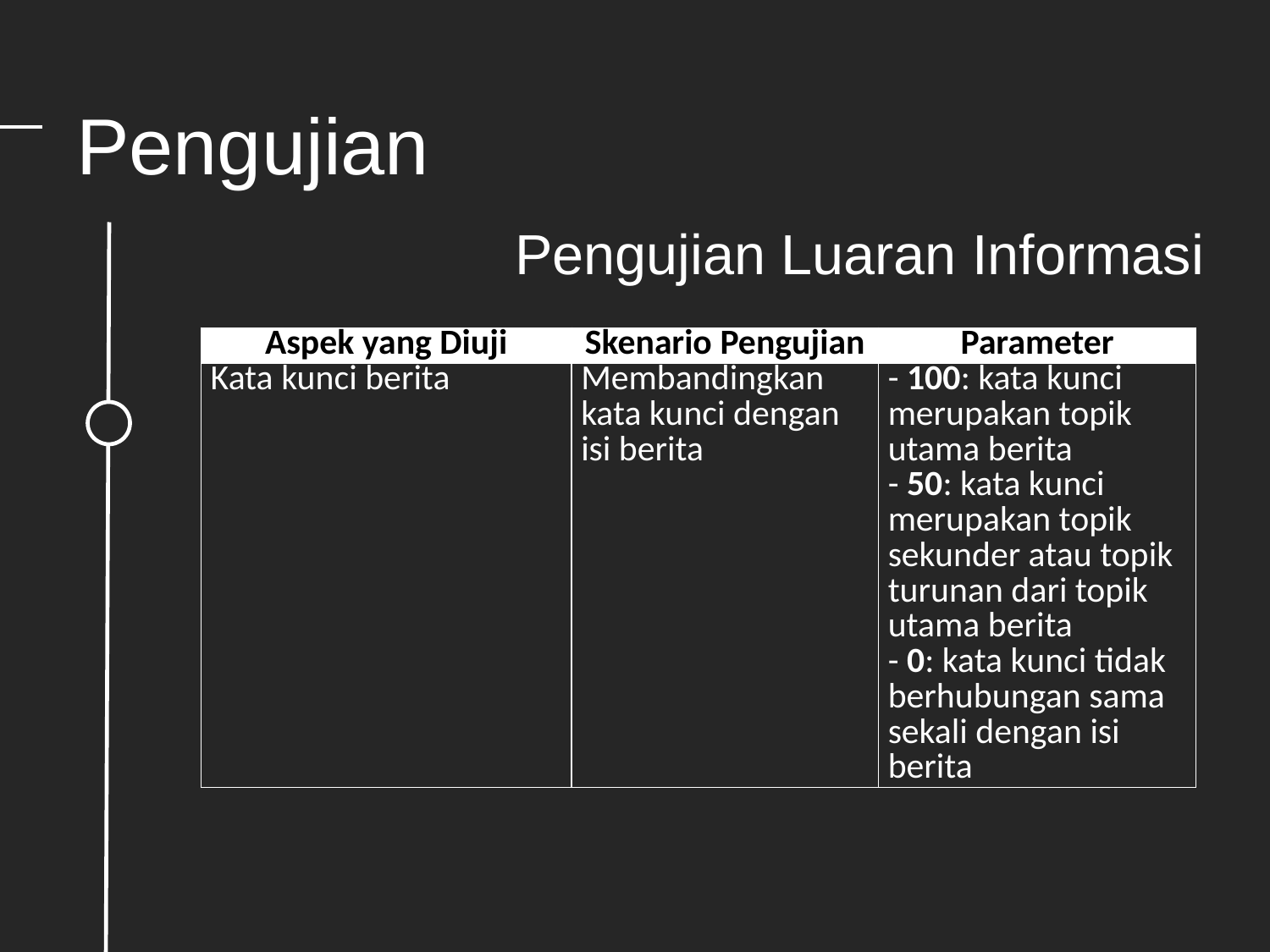

# Pengujian
Pengujian Luaran Informasi

| Aspek yang Diuji | Skenario Pengujian | Parameter |
| --- | --- | --- |
| Kata kunci berita | Membandingkan kata kunci dengan isi berita | - 100: kata kunci merupakan topik utama berita - 50: kata kunci merupakan topik sekunder atau topik turunan dari topik utama berita - 0: kata kunci tidak berhubungan sama sekali dengan isi berita |